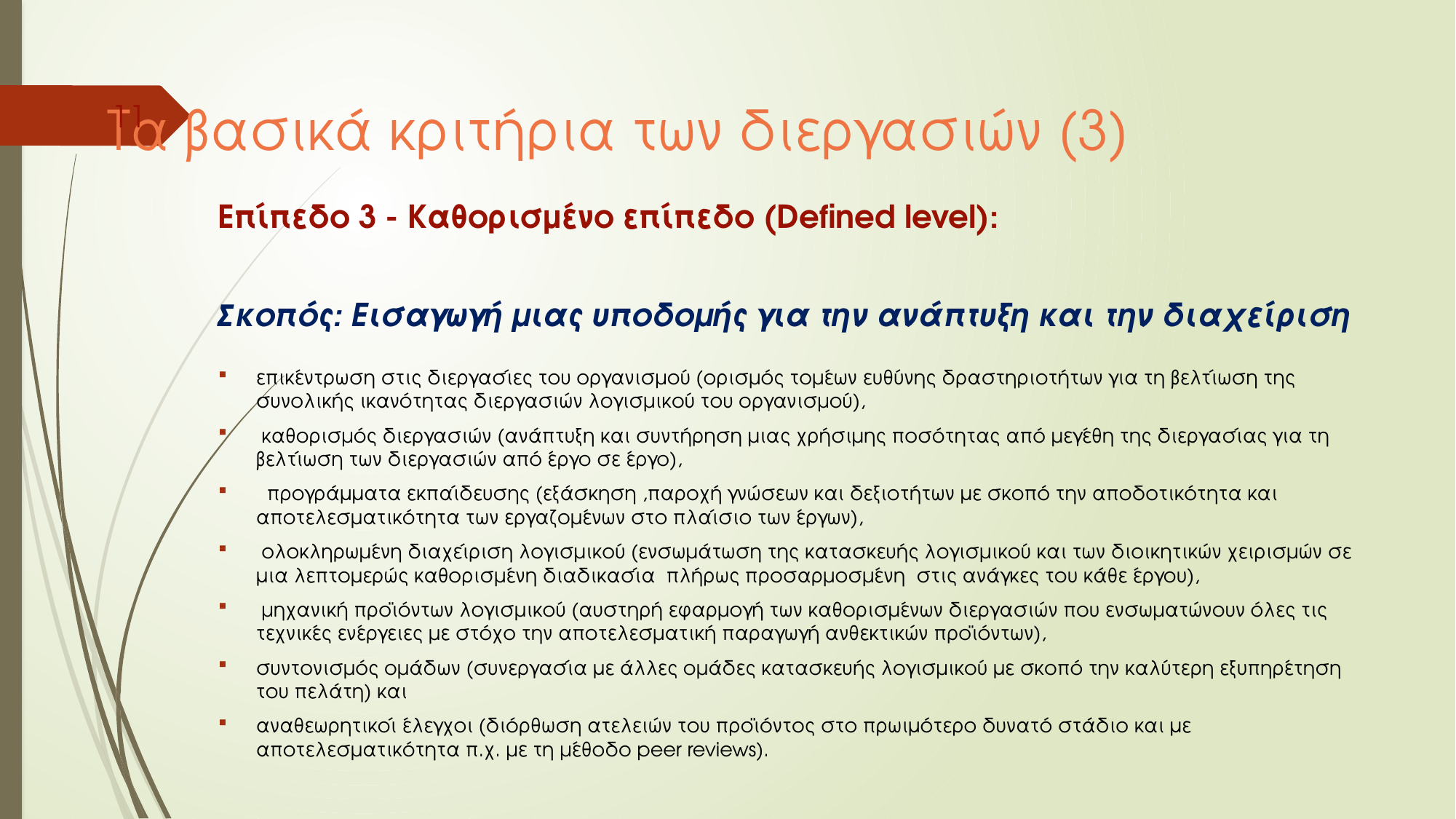

# Τα βασικά κριτήρια των διεργασιών (3)
11
Επίπεδο 3 - Καθορισμένο επίπεδο (Defined level):

Σκοπός: Εισαγωγή μιας υποδομής για την ανάπτυξη και την διαχείριση

επικέντρωση στις διεργασίες του οργανισμού (ορισμός τομέων ευθύνης δραστηριοτήτων για τη βελτίωση της συνολικής ικανότητας διεργασιών λογισμικού του οργανισμού),
 καθορισμός διεργασιών (ανάπτυξη και συντήρηση μιας χρήσιμης ποσότητας από μεγέθη της διεργασίας για τη βελτίωση των διεργασιών από έργο σε έργο),
  προγράµµατα εκπαίδευσης (εξάσκηση ,παροχή γνώσεων και δεξιοτήτων µε σκοπό την αποδοτικότητα και αποτελεσματικότητα των εργαζομένων στο πλαίσιο των έργων),
 ολοκληρωμένη διαχείριση λογισμικού (ενσωμάτωση της κατασκευής λογισμικού και των διοικητικών χειρισμών σε µια λεπτομερώς καθορισμένη διαδικασία  πλήρως προσαρμοσμένη  στις ανάγκες του κάθε έργου),
 μηχανική προϊόντων λογισμικού (αυστηρή εφαρμογή των καθορισμένων διεργασιών που ενσωματώνουν όλες τις τεχνικές ενέργειες με στόχο την αποτελεσματική παραγωγή ανθεκτικών προϊόντων),
συντονισμός ομάδων (συνεργασία µε άλλες ομάδες κατασκευής λογισμικού µε σκοπό την καλύτερη εξυπηρέτηση του πελάτη) και
αναθεωρητικοί έλεγχοι (διόρθωση ατελειών του προϊόντος στο πρωιµότερο δυνατό στάδιο και µε αποτελεσματικότητα π.χ. με τη μέθοδο peer reviews).